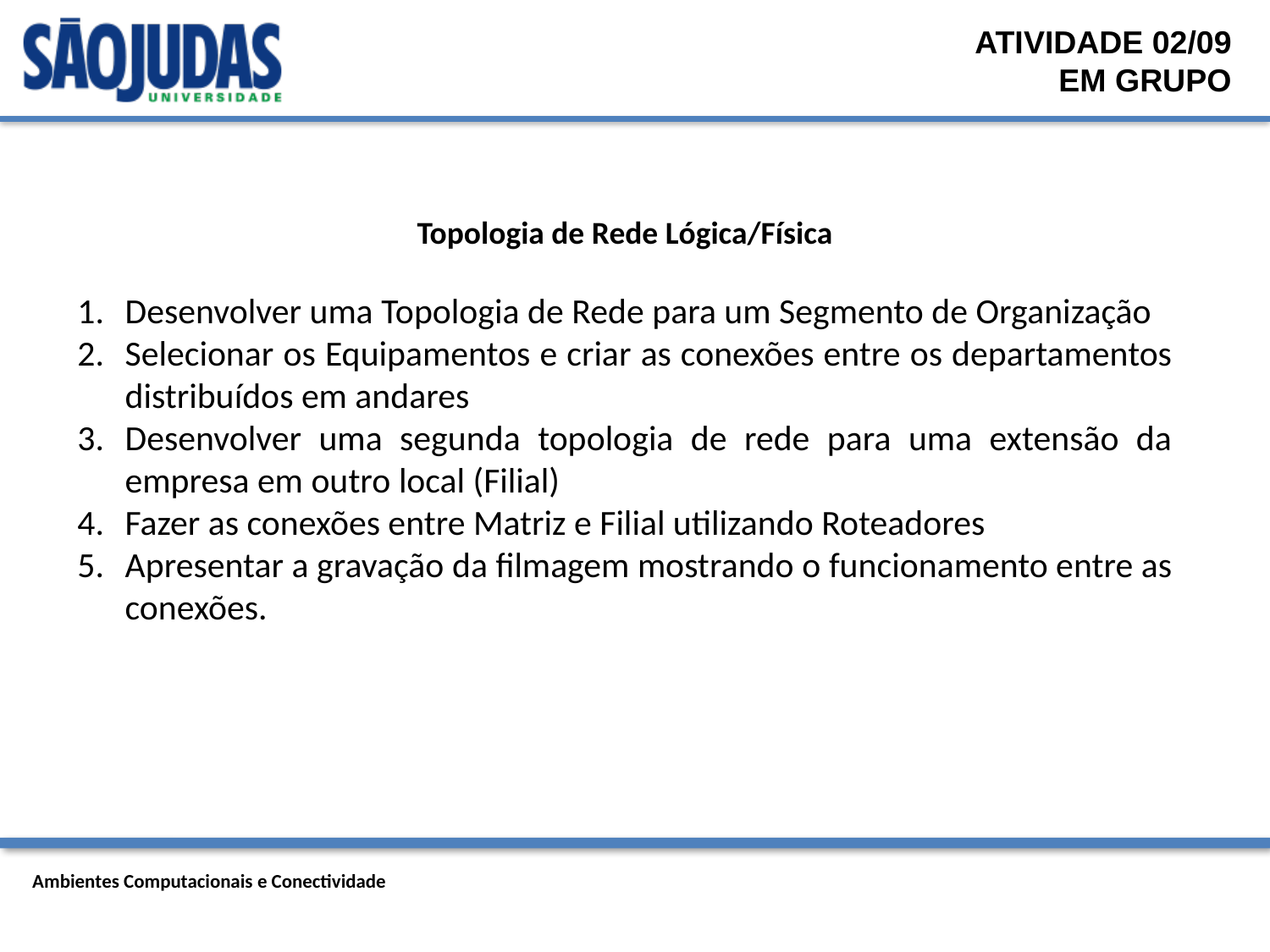

# ATIVIDADE 02/09 EM GRUPO
Topologia de Rede Lógica/Física

Desenvolver uma Topologia de Rede para um Segmento de Organização
Selecionar os Equipamentos e criar as conexões entre os departamentos distribuídos em andares
Desenvolver uma segunda topologia de rede para uma extensão da empresa em outro local (Filial)
Fazer as conexões entre Matriz e Filial utilizando Roteadores
Apresentar a gravação da filmagem mostrando o funcionamento entre as conexões.